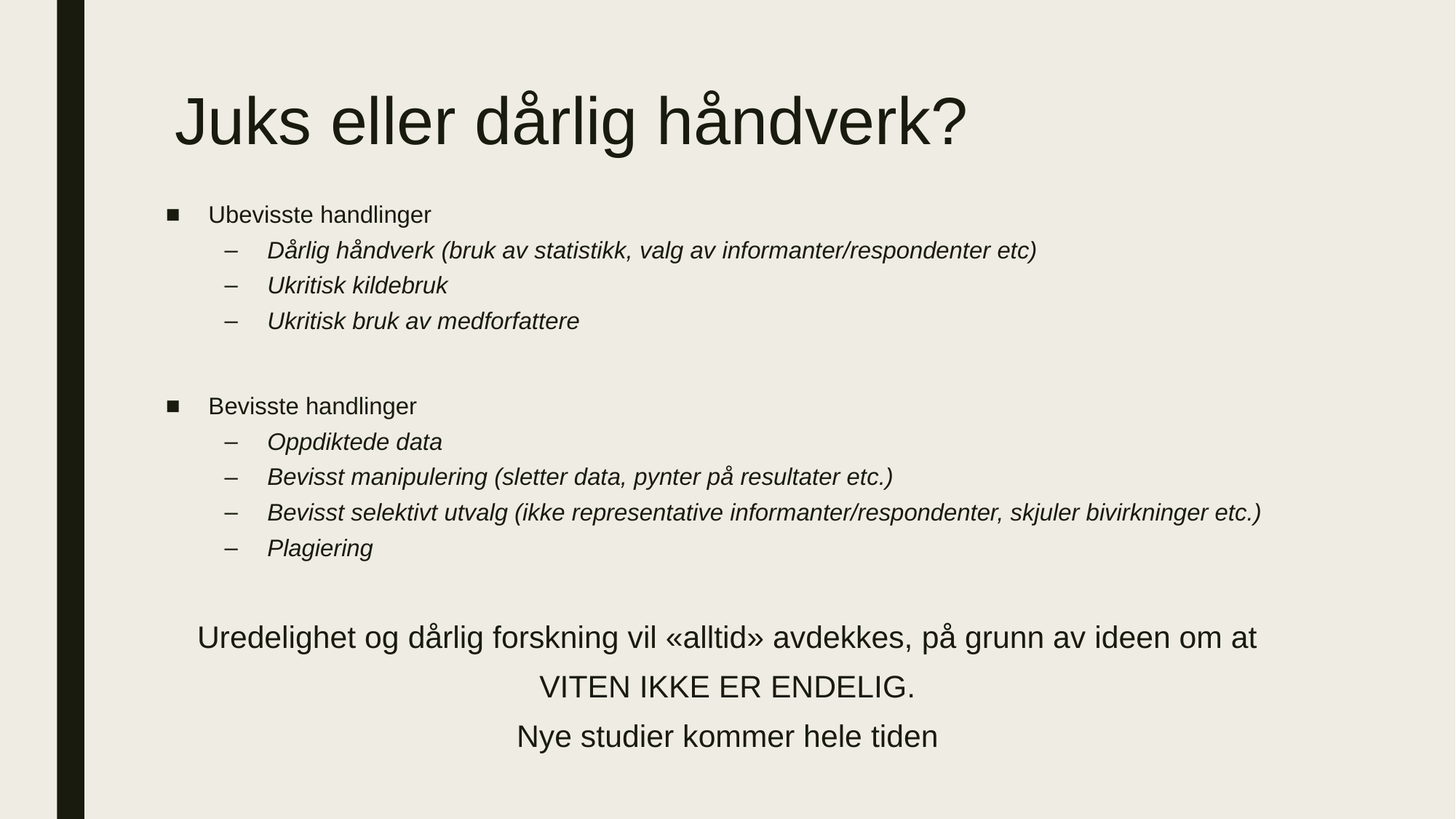

# Juks eller dårlig håndverk?
Ubevisste handlinger
Dårlig håndverk (bruk av statistikk, valg av informanter/respondenter etc)
Ukritisk kildebruk
Ukritisk bruk av medforfattere

Bevisste handlinger
Oppdiktede data
Bevisst manipulering (sletter data, pynter på resultater etc.)
Bevisst selektivt utvalg (ikke representative informanter/respondenter, skjuler bivirkninger etc.)
Plagiering

Uredelighet og dårlig forskning vil «alltid» avdekkes, på grunn av ideen om at
VITEN IKKE ER ENDELIG.
Nye studier kommer hele tiden